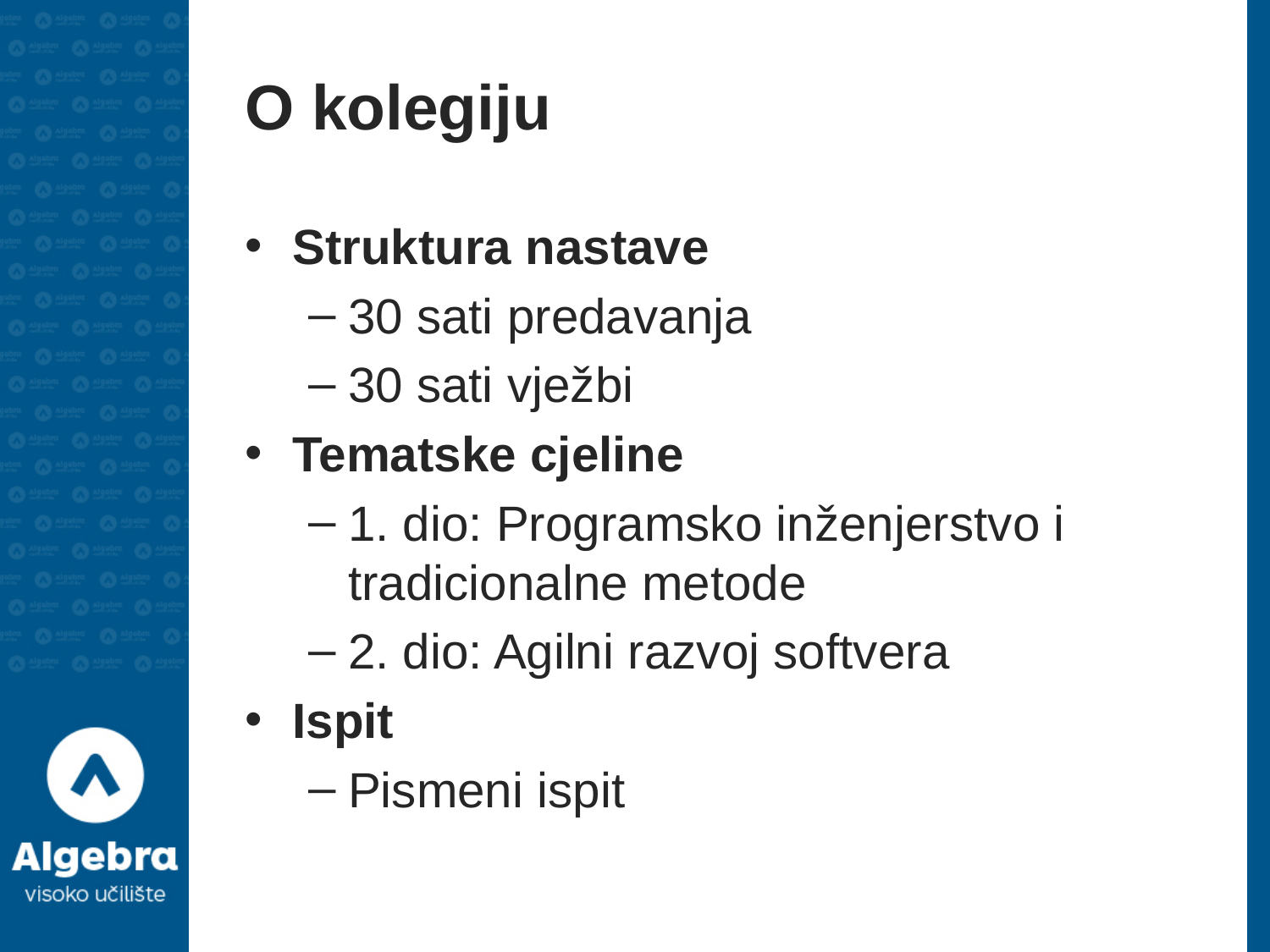

# O kolegiju
Struktura nastave
30 sati predavanja
30 sati vježbi
Tematske cjeline
1. dio: Programsko inženjerstvo i tradicionalne metode
2. dio: Agilni razvoj softvera
Ispit
Pismeni ispit